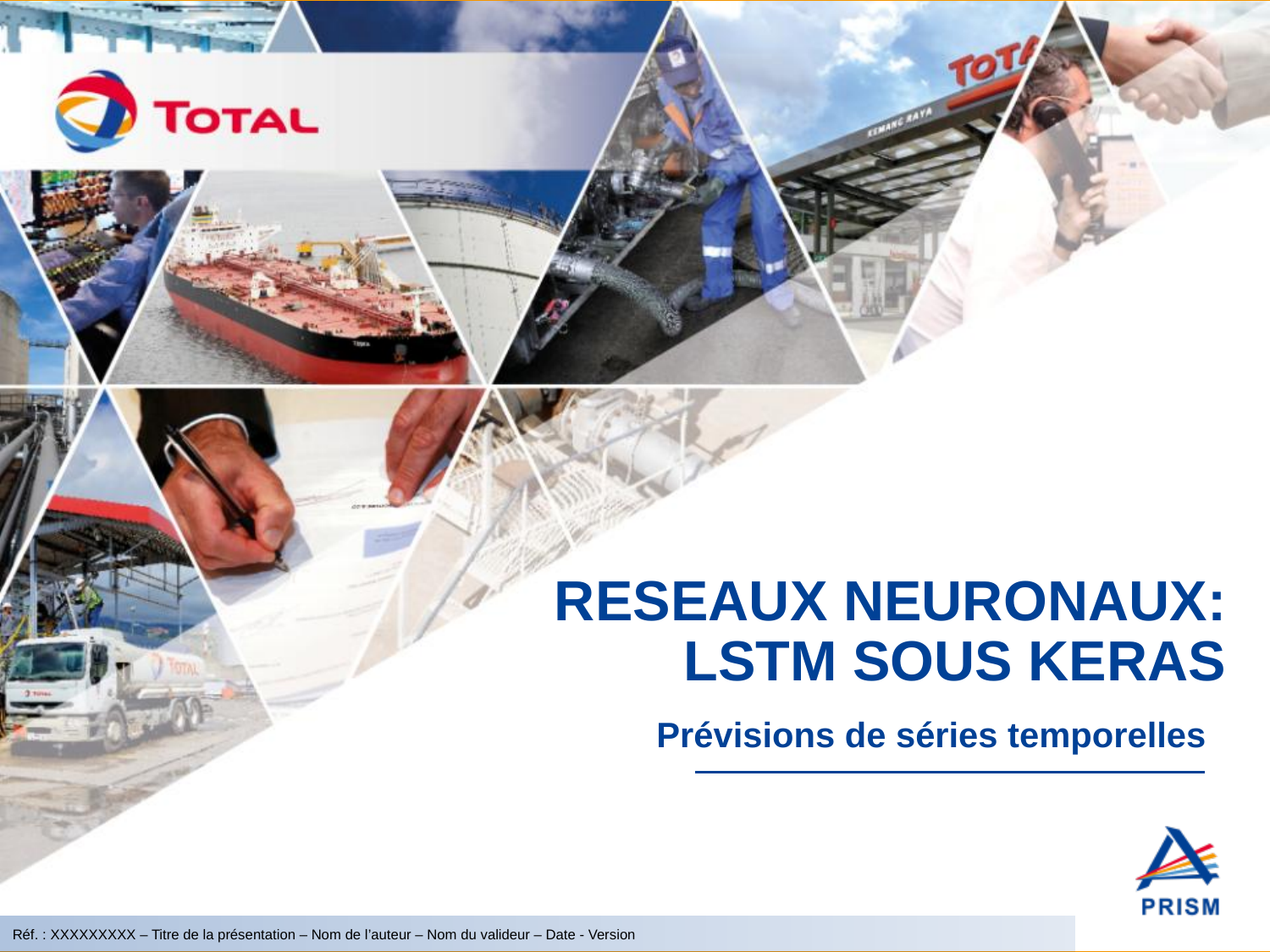

# Reseaux neuronaux: LSTM sous Keras
Prévisions de séries temporelles
Réf. : XXXXXXXXX – Titre de la présentation – Nom de l’auteur – Nom du valideur – Date - Version